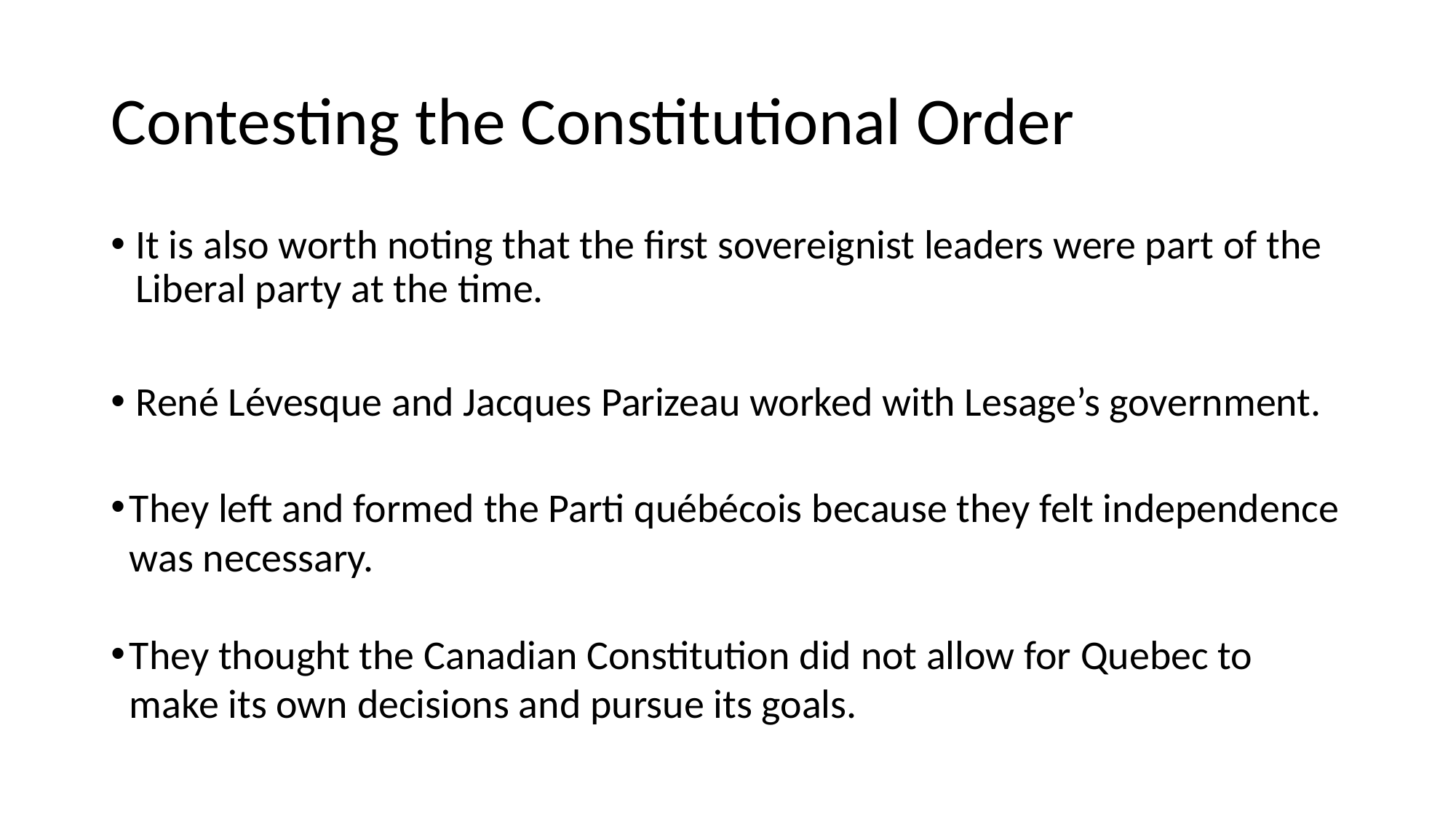

# Contesting the Constitutional Order
It is also worth noting that the first sovereignist leaders were part of the Liberal party at the time.

René Lévesque and Jacques Parizeau worked with Lesage’s government.

They left and formed the Parti québécois because they felt independence was necessary.

They thought the Canadian Constitution did not allow for Quebec to make its own decisions and pursue its goals.